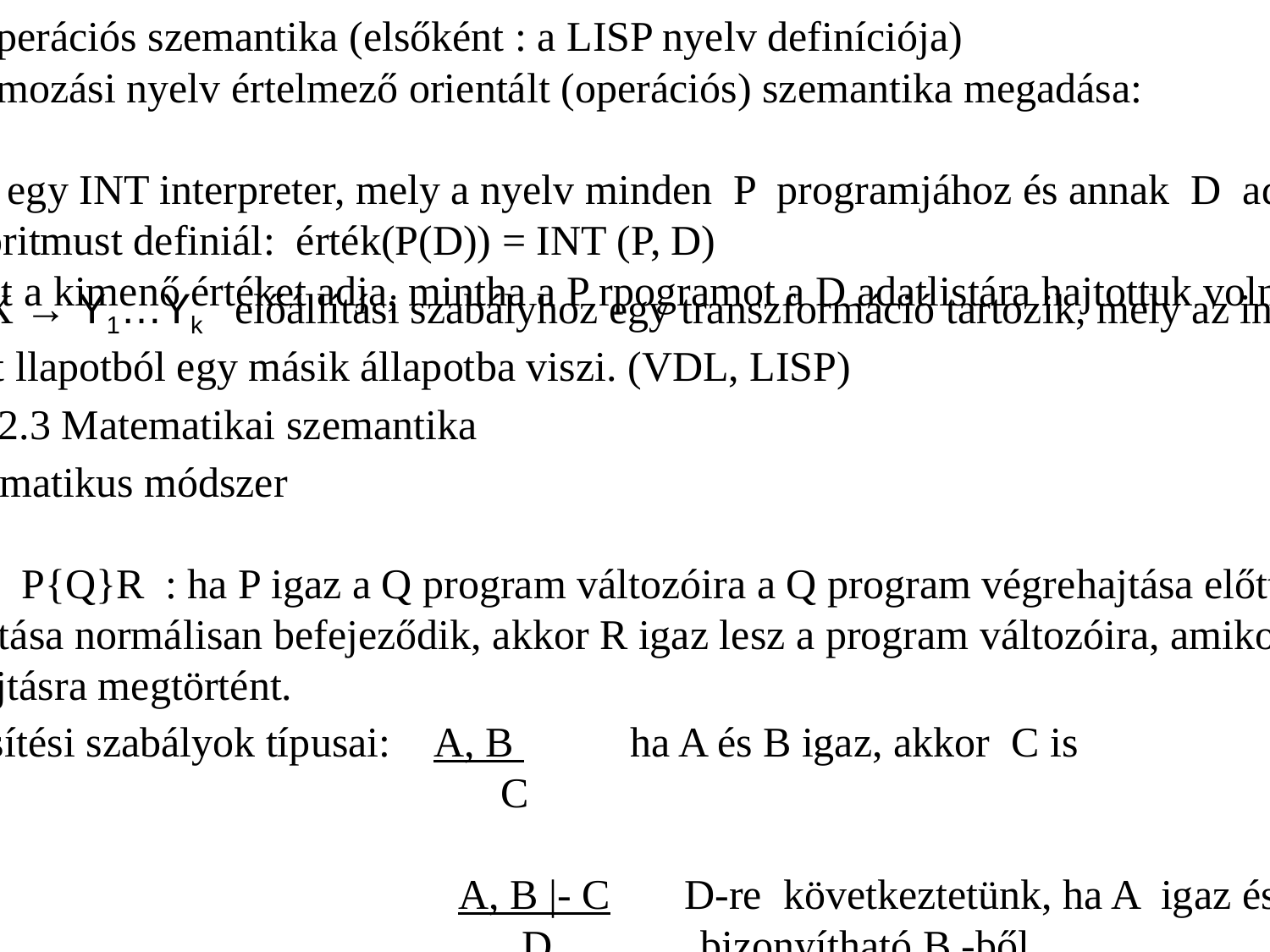

2.2 Operációs szemantika (elsőként : a LISP nyelv definíciója)
S programozási nyelv értelmező orientált (operációs) szemantika megadása:

Lényege egy INT interpreter, mely a nyelv minden  P  programjához és annak  D  adatához
Egy algoritmust definiál:  érték(P(D)) = INT (P, D)
Ugyanazt a kimenő értéket adja, mintha a P rpogramot a D adatlistára hajtottuk volna végre.
Minden X → Y1…Yk   előállítási szabályhoz egy transzformáció tartozik, mely az interpretert
Egy adott llapotból egy másik állapotba viszi. (VDL, LISP)
2.3 Matematikai szemantika
a.)  Axiomatikus módszer

Axioma:  P{Q}R  : ha P igaz a Q program változóira a Q program végrehajtása előtt, s  Q
végrehajtása normálisan befejeződik, akkor R igaz lesz a program változóira, amikor  Q
Végrehajtásra megtörtént.
Helyettesítési szabályok típusai:    A, B           ha A és B igaz, akkor  C is
                                                              C

                                                          A, B |- C       D-re  következtetünk, ha A  igaz és  C
                                                                D              bizonyítható B -ből